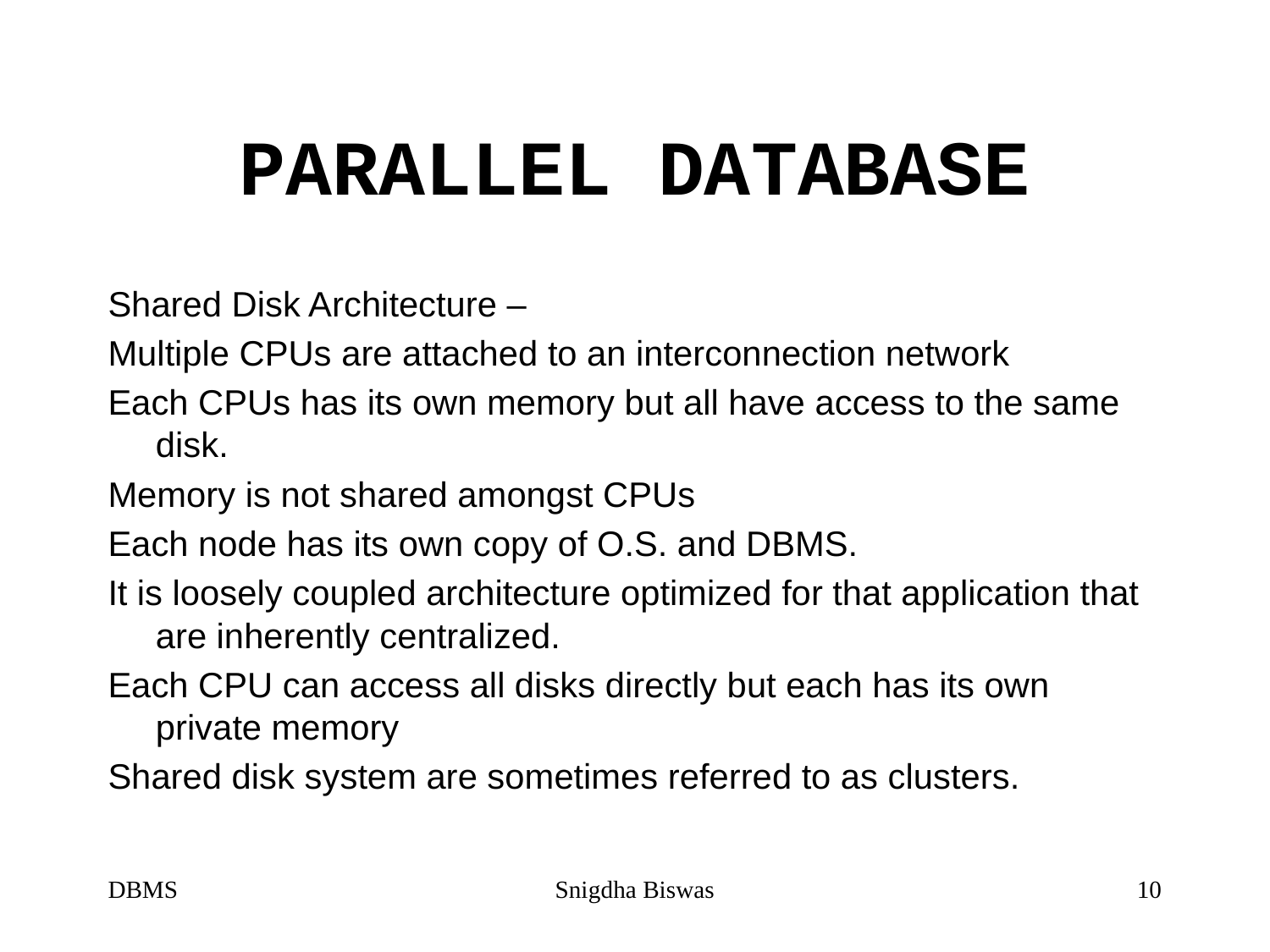

# PARALLEL DATABASE
Shared Disk Architecture –
Multiple CPUs are attached to an interconnection network
Each CPUs has its own memory but all have access to the same disk.
Memory is not shared amongst CPUs
Each node has its own copy of O.S. and DBMS.
It is loosely coupled architecture optimized for that application that are inherently centralized.
Each CPU can access all disks directly but each has its own private memory
Shared disk system are sometimes referred to as clusters.

DBMS
Snigdha Biswas
10